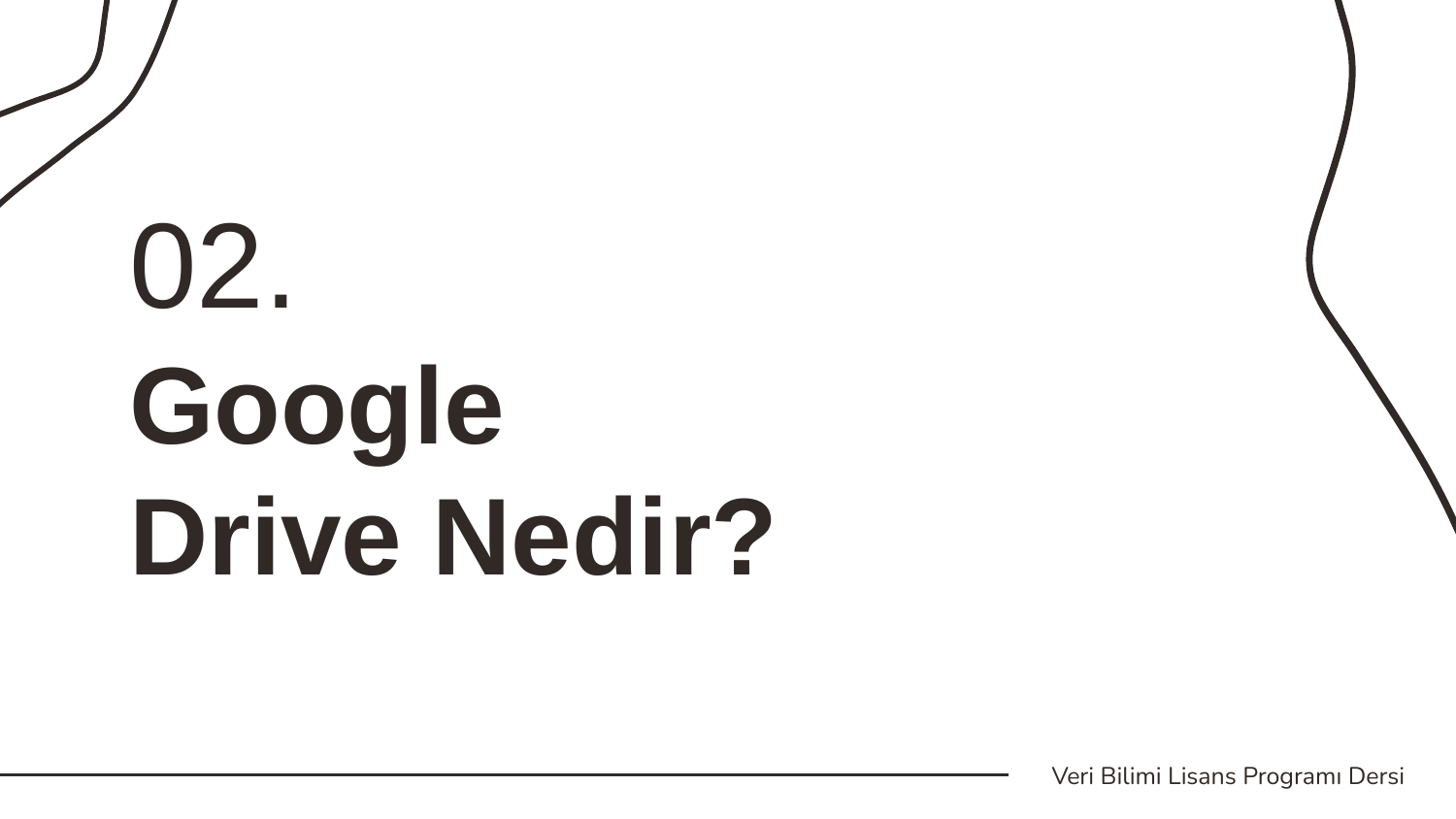

02.
# Google Drive Nedir?
Veri Bilimi Lisans Programı Dersi